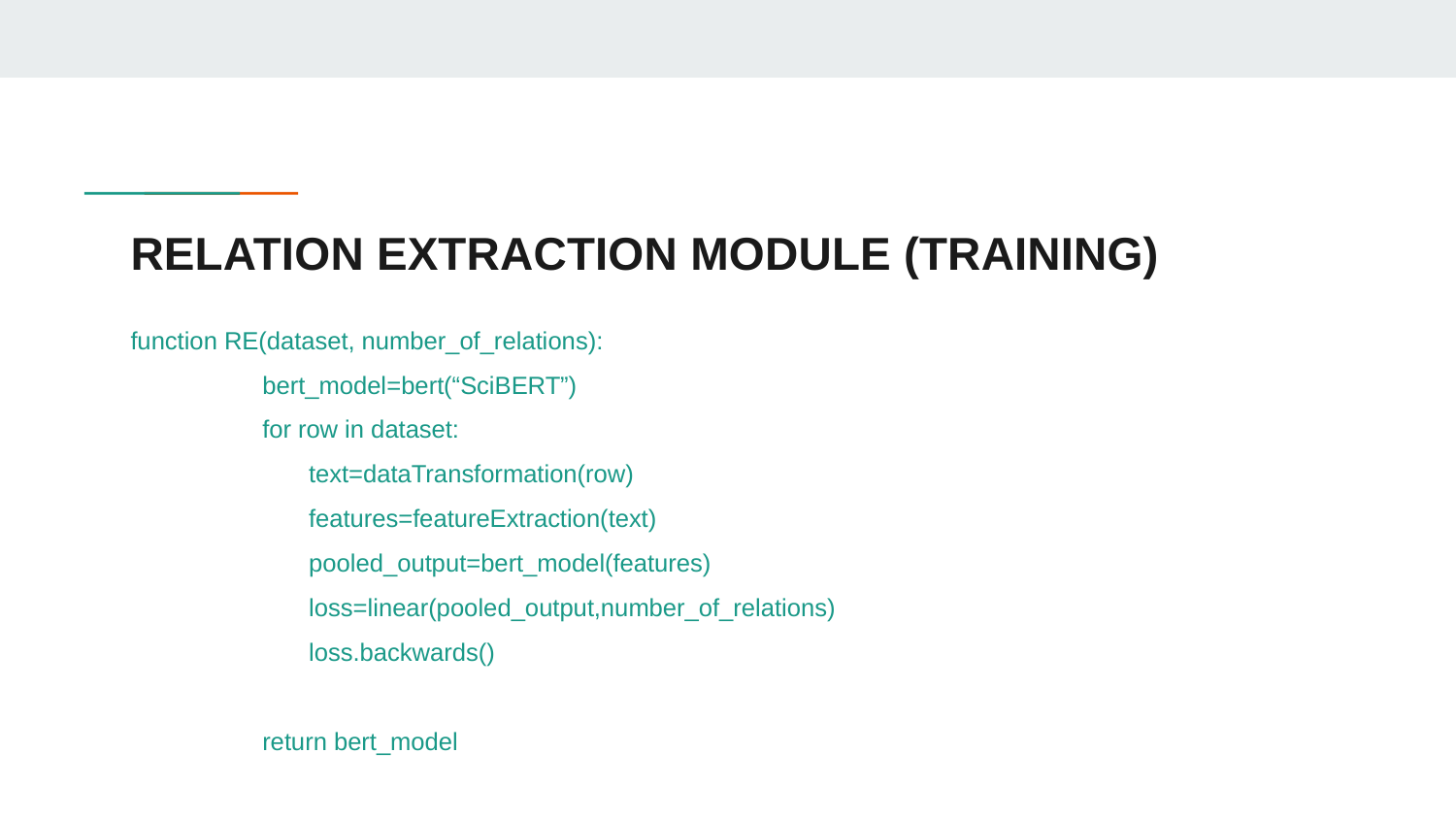

# RELATION EXTRACTION MODULE (TRAINING)
function RE(dataset, number_of_relations):
bert_model=bert(“SciBERT”)
for row in dataset:
	text=dataTransformation(row)
	features=featureExtraction(text)
	pooled_output=bert_model(features)
	loss=linear(pooled_output,number_of_relations)
	loss.backwards()

return bert_model